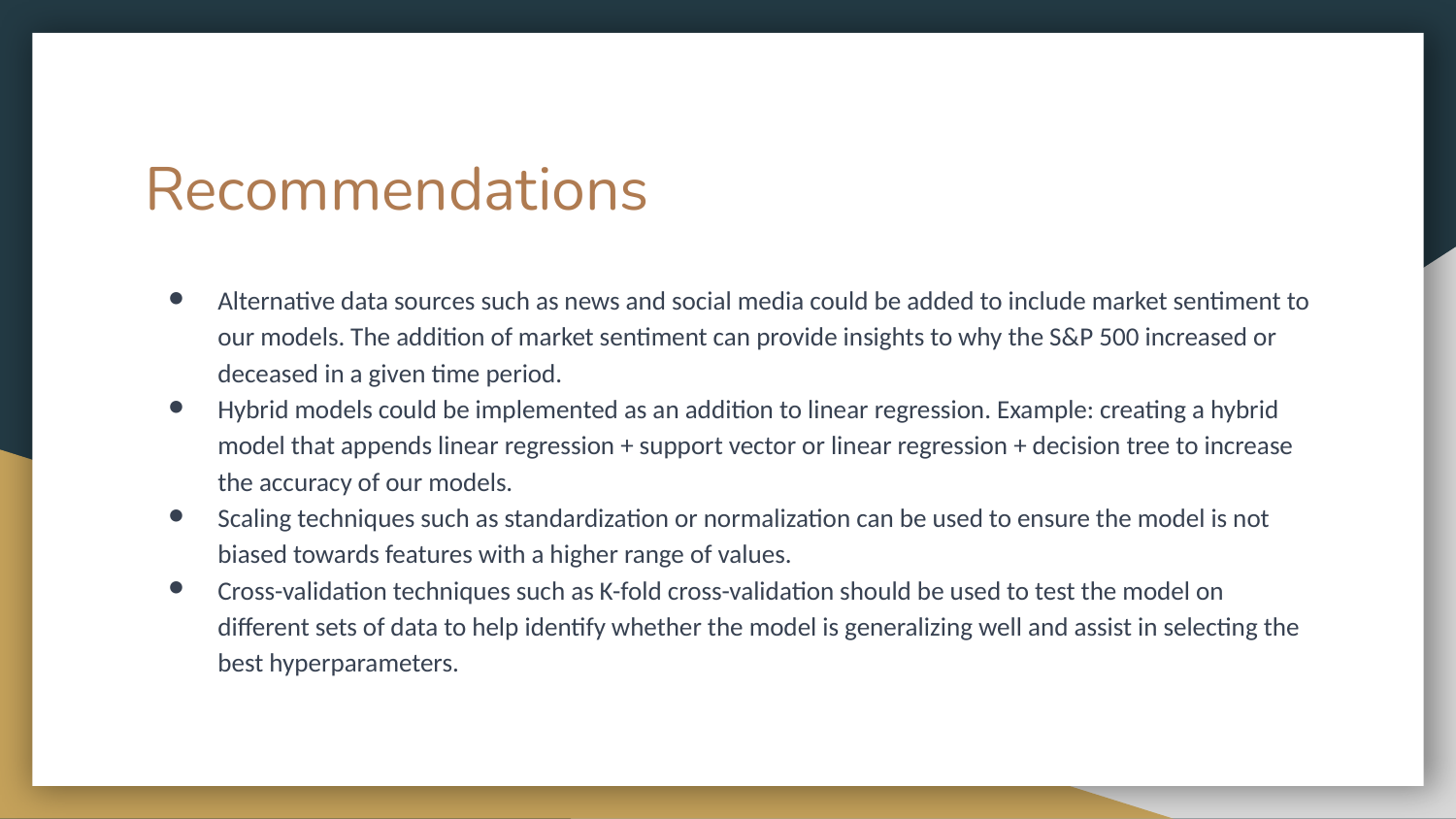

# Recommendations
Alternative data sources such as news and social media could be added to include market sentiment to our models. The addition of market sentiment can provide insights to why the S&P 500 increased or deceased in a given time period.
Hybrid models could be implemented as an addition to linear regression. Example: creating a hybrid model that appends linear regression + support vector or linear regression + decision tree to increase the accuracy of our models.
Scaling techniques such as standardization or normalization can be used to ensure the model is not biased towards features with a higher range of values.
Cross-validation techniques such as K-fold cross-validation should be used to test the model on different sets of data to help identify whether the model is generalizing well and assist in selecting the best hyperparameters.